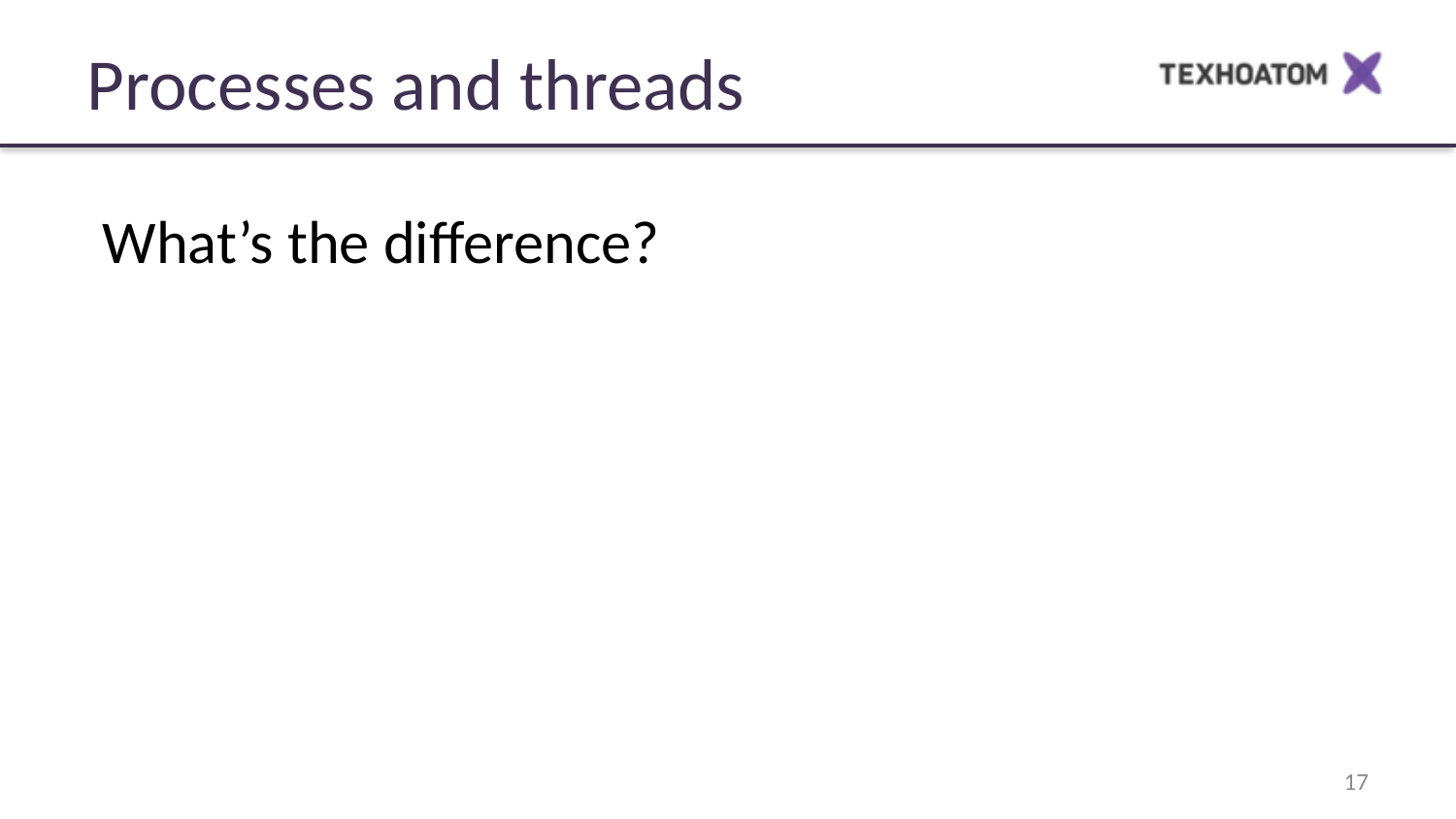

Processes and threads

What’s the difference?
17